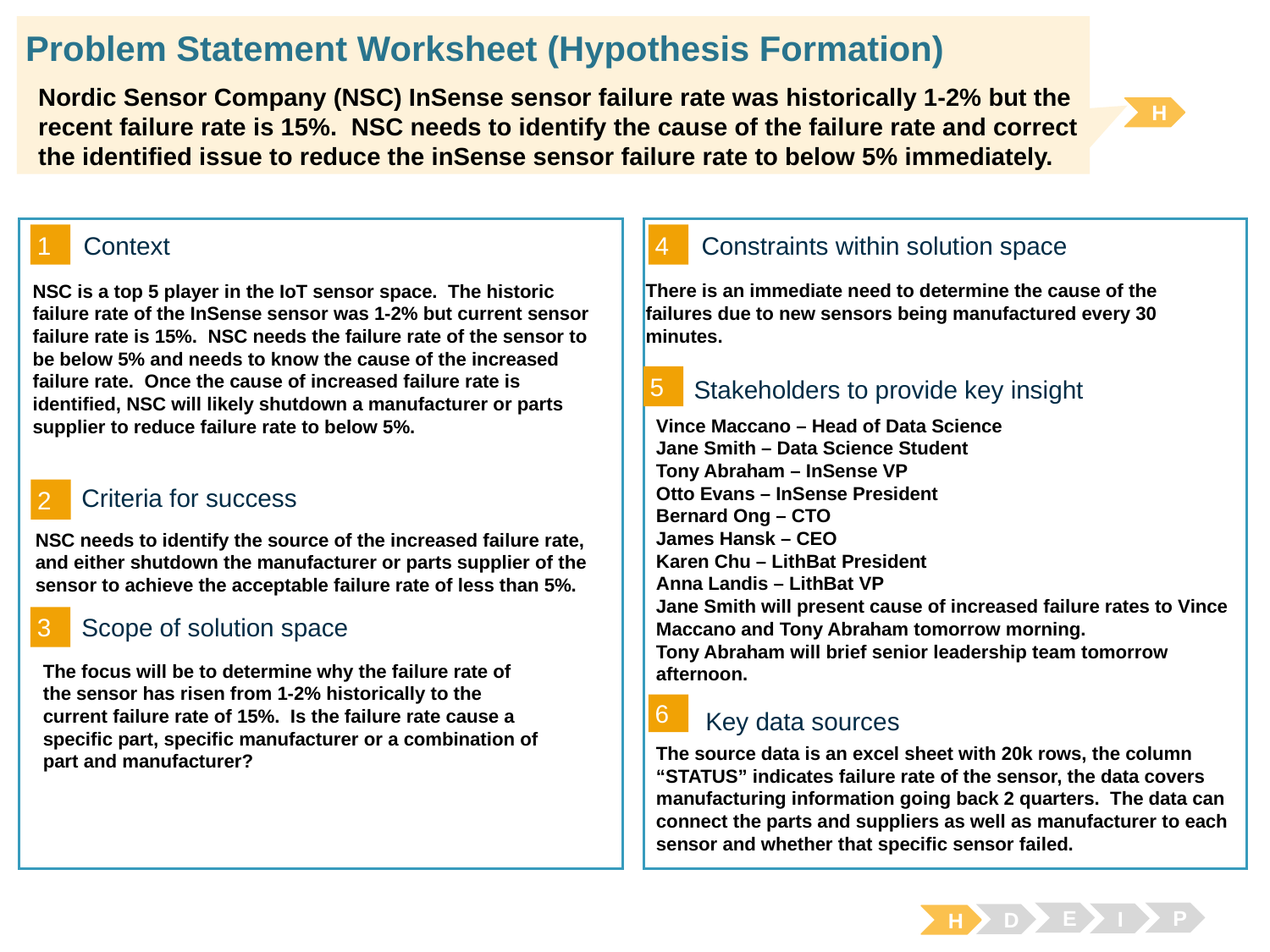

# Problem Statement Worksheet (Hypothesis Formation)
Nordic Sensor Company (NSC) InSense sensor failure rate was historically 1-2% but the recent failure rate is 15%.  NSC needs to identify the cause of the failure rate and correct the identified issue to reduce the inSense sensor failure rate to below 5% immediately.
H

1
4
Context
Constraints within solution space
There is an immediate need to determine the cause of the failures due to new sensors being manufactured every 30 minutes.
NSC is a top 5 player in the IoT sensor space.  The historic failure rate of the InSense sensor was 1-2% but current sensor failure rate is 15%.  NSC needs the failure rate of the sensor to be below 5% and needs to know the cause of the increased failure rate.  Once the cause of increased failure rate is identified, NSC will likely shutdown a manufacturer or parts supplier to reduce failure rate to below 5%.
5
Stakeholders to provide key insight
Vince Maccano – Head of Data Science
Jane Smith – Data Science Student
Tony Abraham – InSense VP
Otto Evans – InSense President
Bernard Ong – CTO
James Hansk – CEO
Karen Chu – LithBat President
Anna Landis – LithBat VP
Jane Smith will present cause of increased failure rates to Vince Maccano and Tony Abraham tomorrow morning.
Tony Abraham will brief senior leadership team tomorrow afternoon.

2
Criteria for success
NSC needs to identify the source of the increased failure rate, and either shutdown the manufacturer or parts supplier of the sensor to achieve the acceptable failure rate of less than 5%.
3
Scope of solution space
The focus will be to determine why the failure rate of the sensor has risen from 1-2% historically to the current failure rate of 15%.  Is the failure rate cause a specific part, specific manufacturer or a combination of part and manufacturer?
6
Key data sources
The source data is an excel sheet with 20k rows, the column “STATUS” indicates failure rate of the sensor, the data covers manufacturing information going back 2 quarters.  The data can connect the parts and suppliers as well as manufacturer to each sensor and whether that specific sensor failed.

E
P
I
D
H